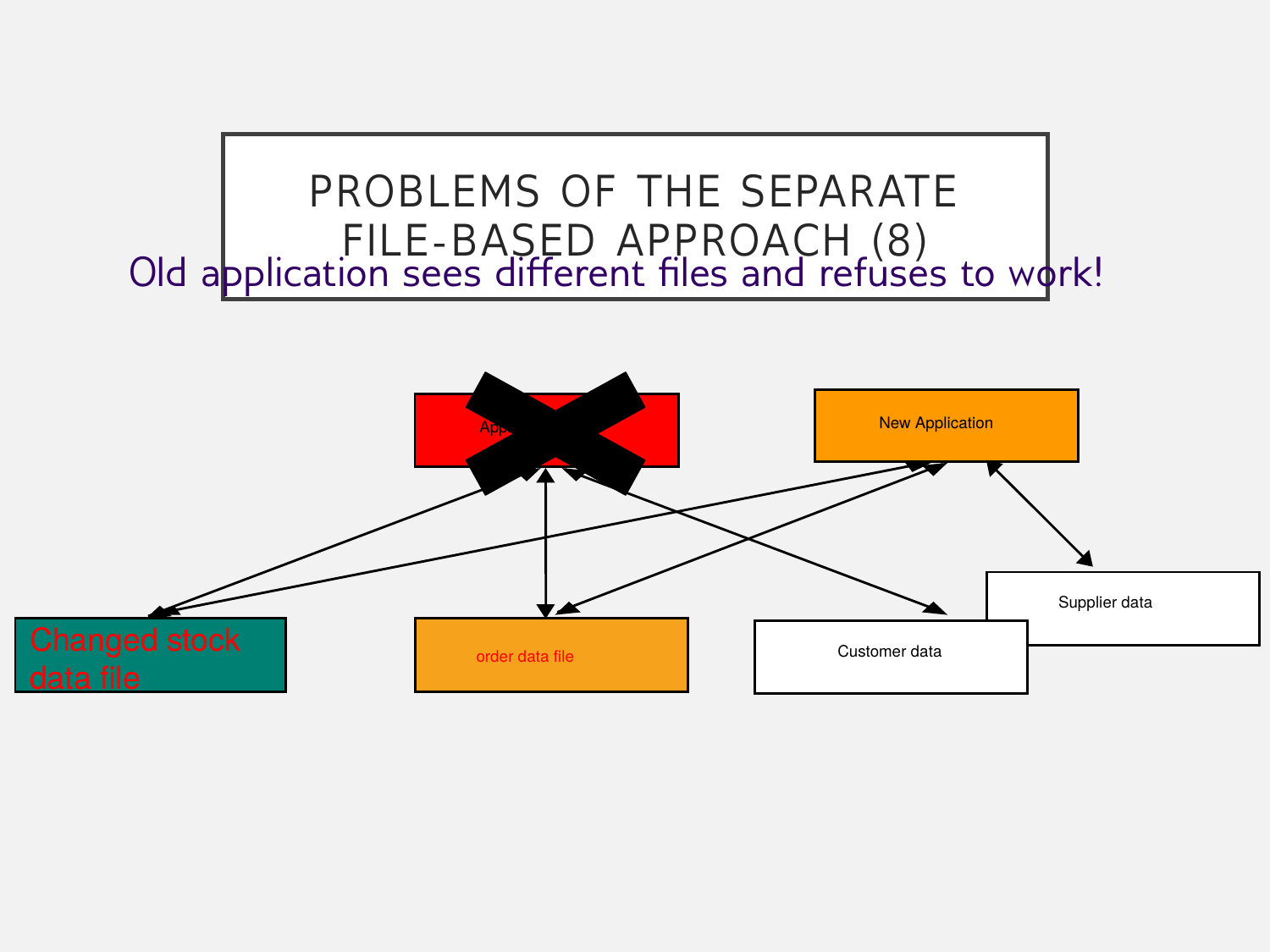

# Problems of the separate file-based approach (8)
Old application sees different files and refuses to work!

New Application
Application

Supplier data

Changed stock data file

Customer data
order data file